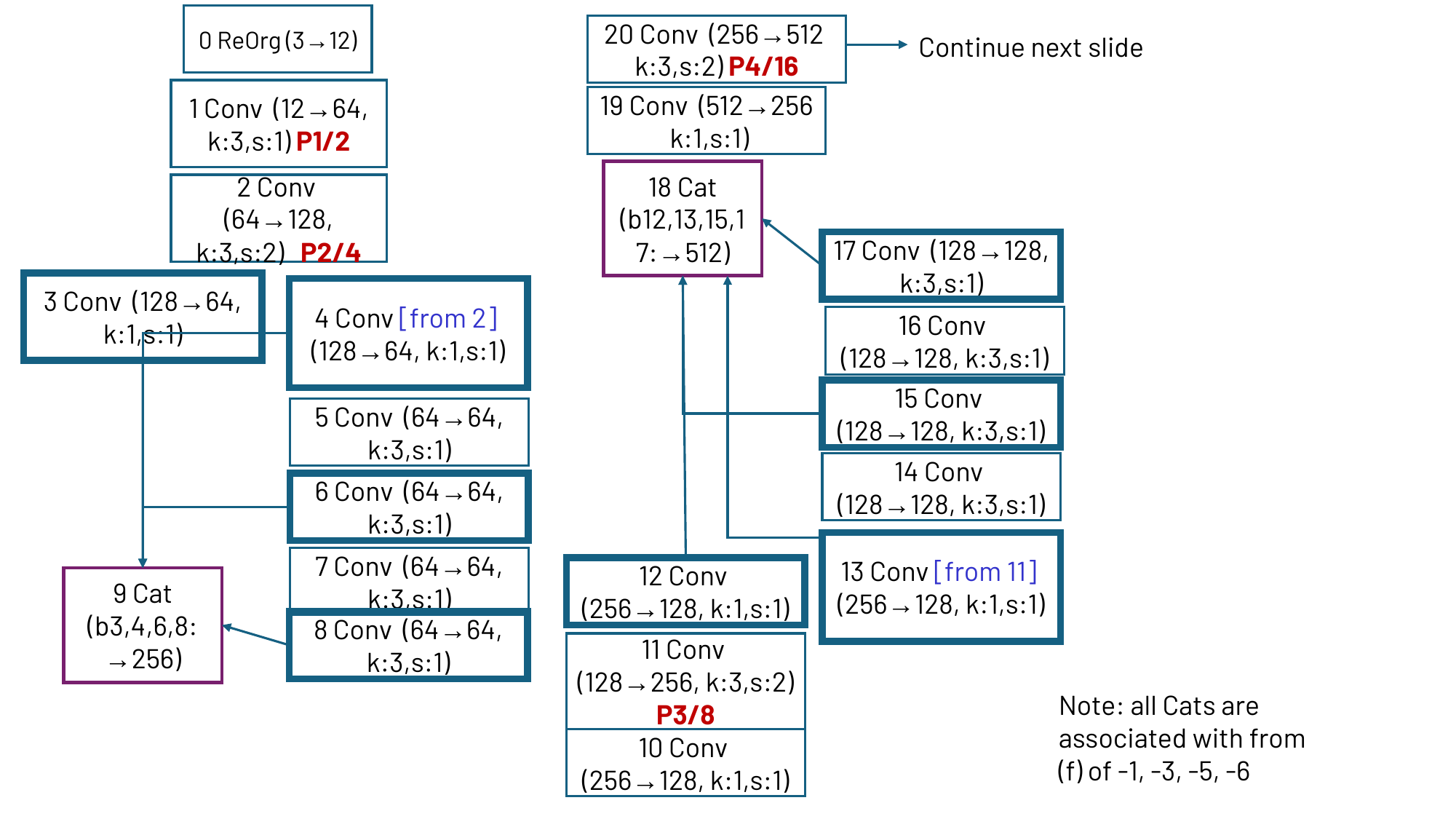

0 ReOrg (3→12)
20 Conv  (256→512  k:3,s:2) P4/16
Continue next slide
1 Conv  (12→64, k:3,s:1) P1/2
19 Conv  (512→256  k:1,s:1)
18 Cat (b12,13,15,17:→512)
2 Conv  (64→128, k:3,s:2)   P2/4
17 Conv  (128→128, k:3,s:1)
3 Conv  (128→64, k:1,s:1)
4 Conv [from 2]  (128→64, k:1,s:1)
16 Conv  (128→128, k:3,s:1)
15 Conv  (128→128, k:3,s:1)
5 Conv  (64→64, k:3,s:1)
14 Conv  (128→128, k:3,s:1)
6 Conv  (64→64, k:3,s:1)
13 Conv [from 11]  (256→128, k:1,s:1)
7 Conv  (64→64, k:3,s:1)
12 Conv  (256→128, k:1,s:1)
9 Cat (b3,4,6,8:→256)
8 Conv  (64→64, k:3,s:1)
11 Conv  (128→256, k:3,s:2) P3/8
Note: all Cats are associated with from (f) of -1, -3, -5, -6
10 Conv  (256→128, k:1,s:1)